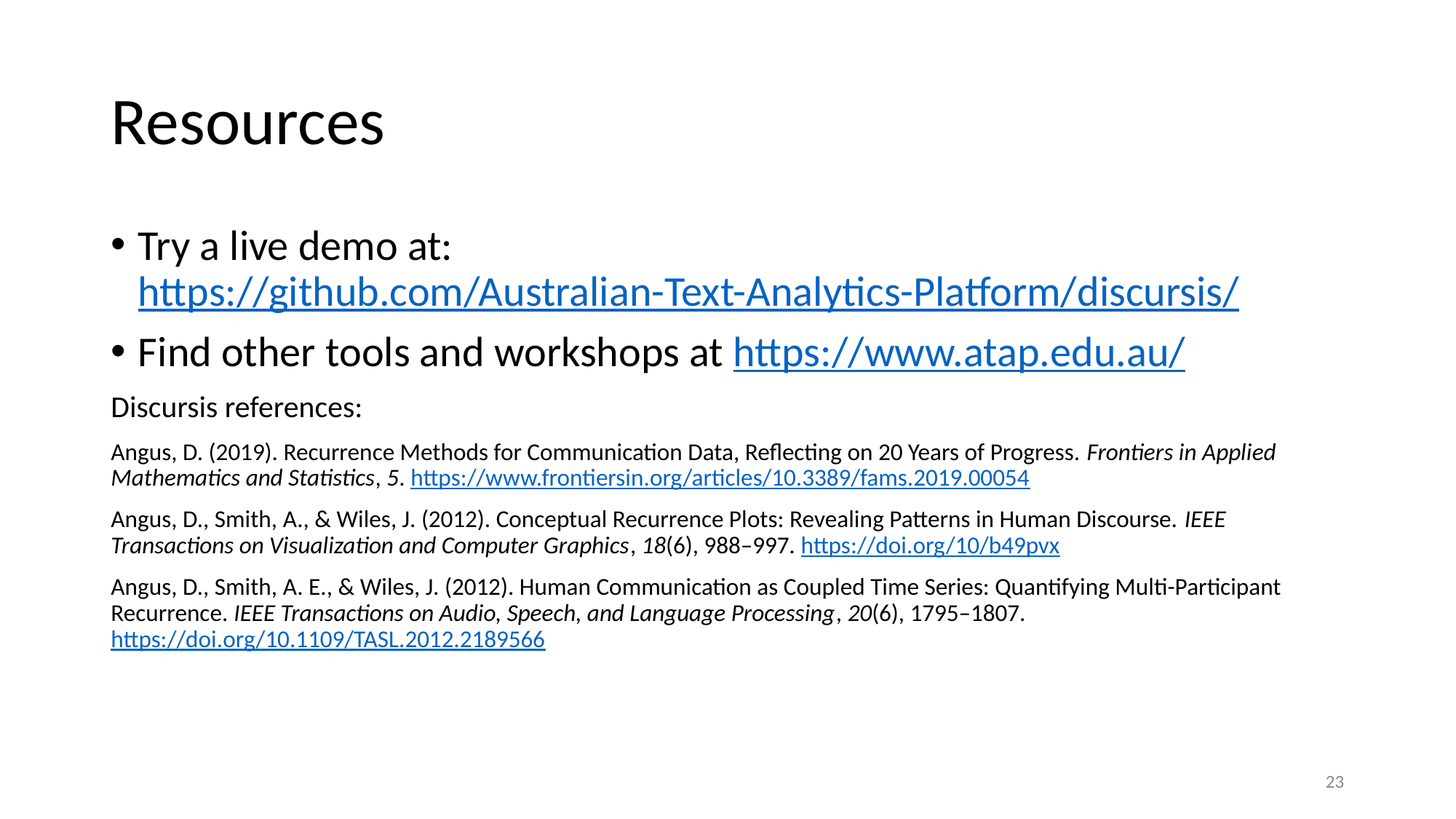

# Resources
Try a live demo at: https://github.com/Australian-Text-Analytics-Platform/discursis/
Find other tools and workshops at https://www.atap.edu.au/
Discursis references:
Angus, D. (2019). Recurrence Methods for Communication Data, Reflecting on 20 Years of Progress. Frontiers in Applied Mathematics and Statistics, 5. https://www.frontiersin.org/articles/10.3389/fams.2019.00054
Angus, D., Smith, A., & Wiles, J. (2012). Conceptual Recurrence Plots: Revealing Patterns in Human Discourse. IEEE Transactions on Visualization and Computer Graphics, 18(6), 988–997. https://doi.org/10/b49pvx
Angus, D., Smith, A. E., & Wiles, J. (2012). Human Communication as Coupled Time Series: Quantifying Multi-Participant Recurrence. IEEE Transactions on Audio, Speech, and Language Processing, 20(6), 1795–1807. https://doi.org/10.1109/TASL.2012.2189566

23